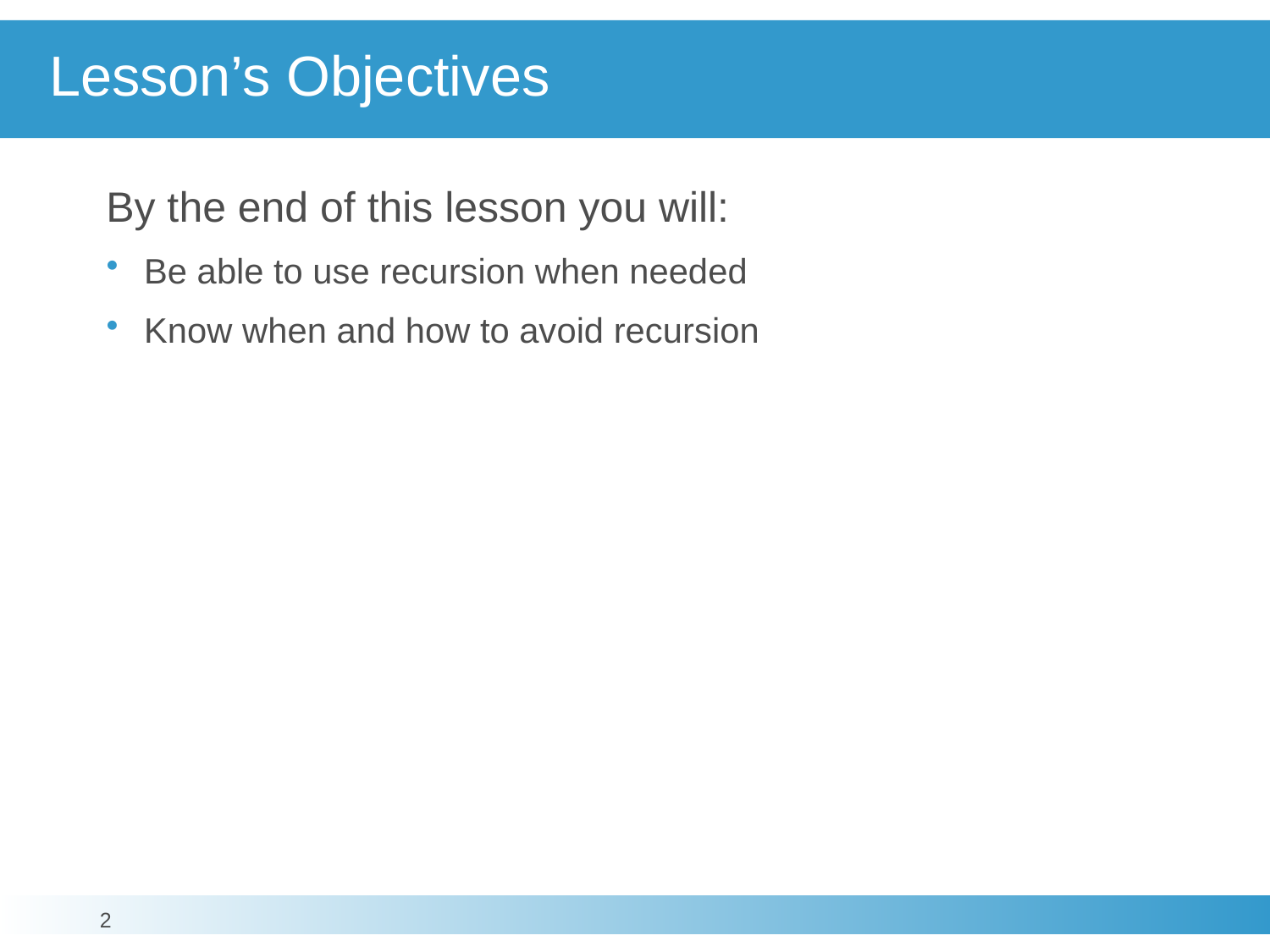

# Lesson’s Objectives
By the end of this lesson you will:
Be able to use recursion when needed
Know when and how to avoid recursion

2